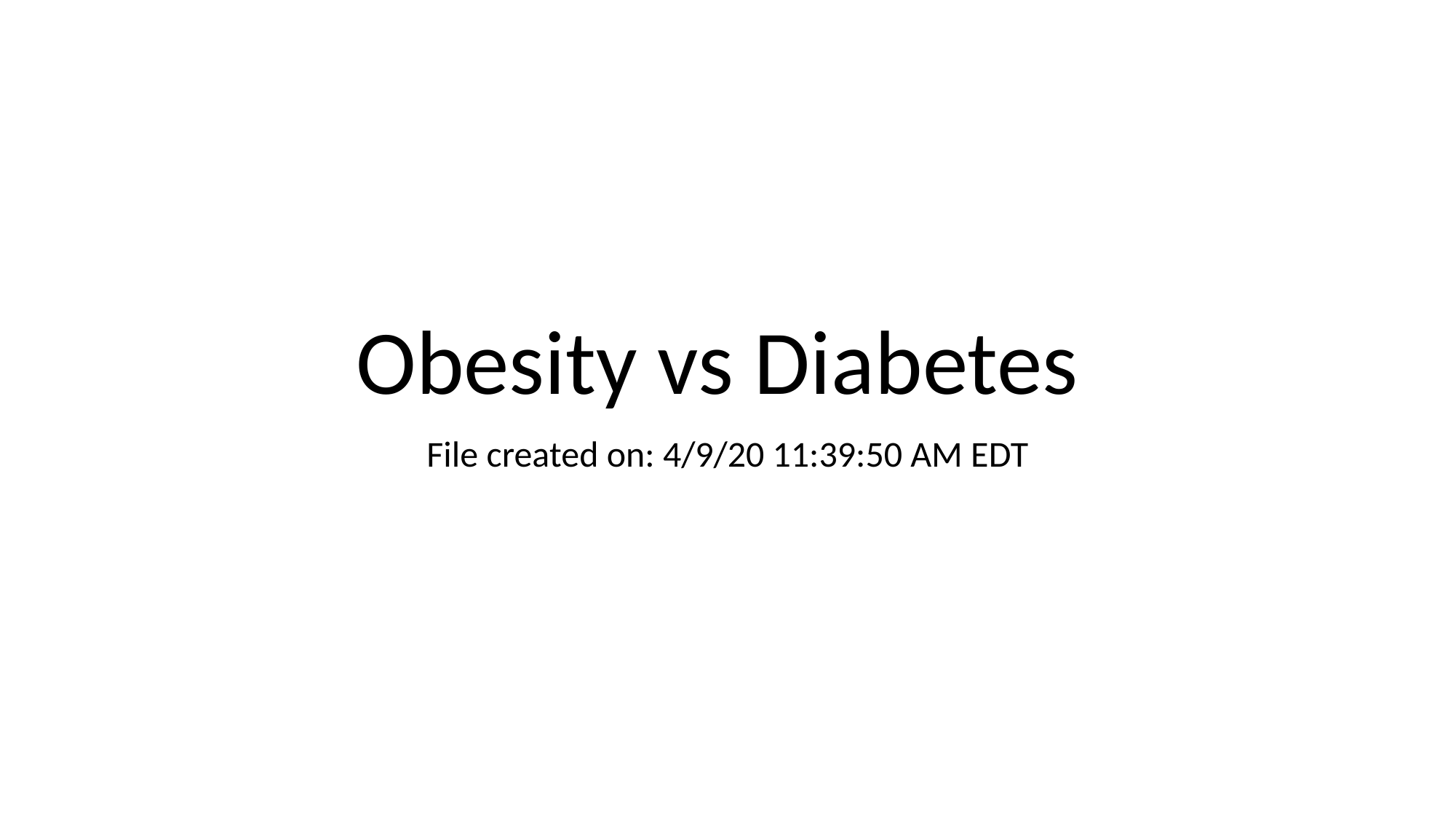

# Obesity vs Diabetes
File created on: 4/9/20 11:39:50 AM EDT